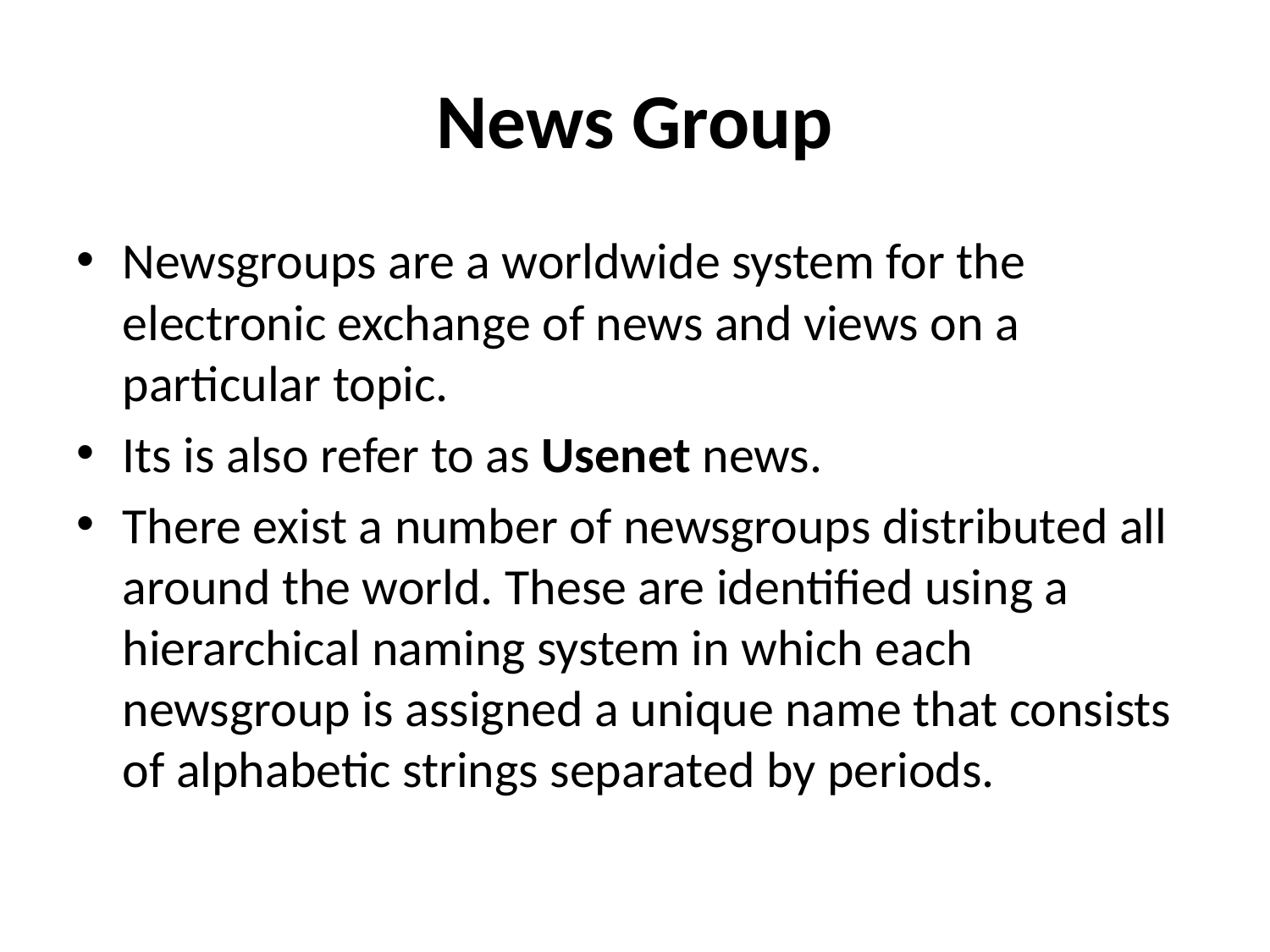

# News Group
Newsgroups are a worldwide system for the electronic exchange of news and views on a particular topic.
Its is also refer to as Usenet news.
There exist a number of newsgroups distributed all around the world. These are identified using a hierarchical naming system in which each newsgroup is assigned a unique name that consists of alphabetic strings separated by periods.